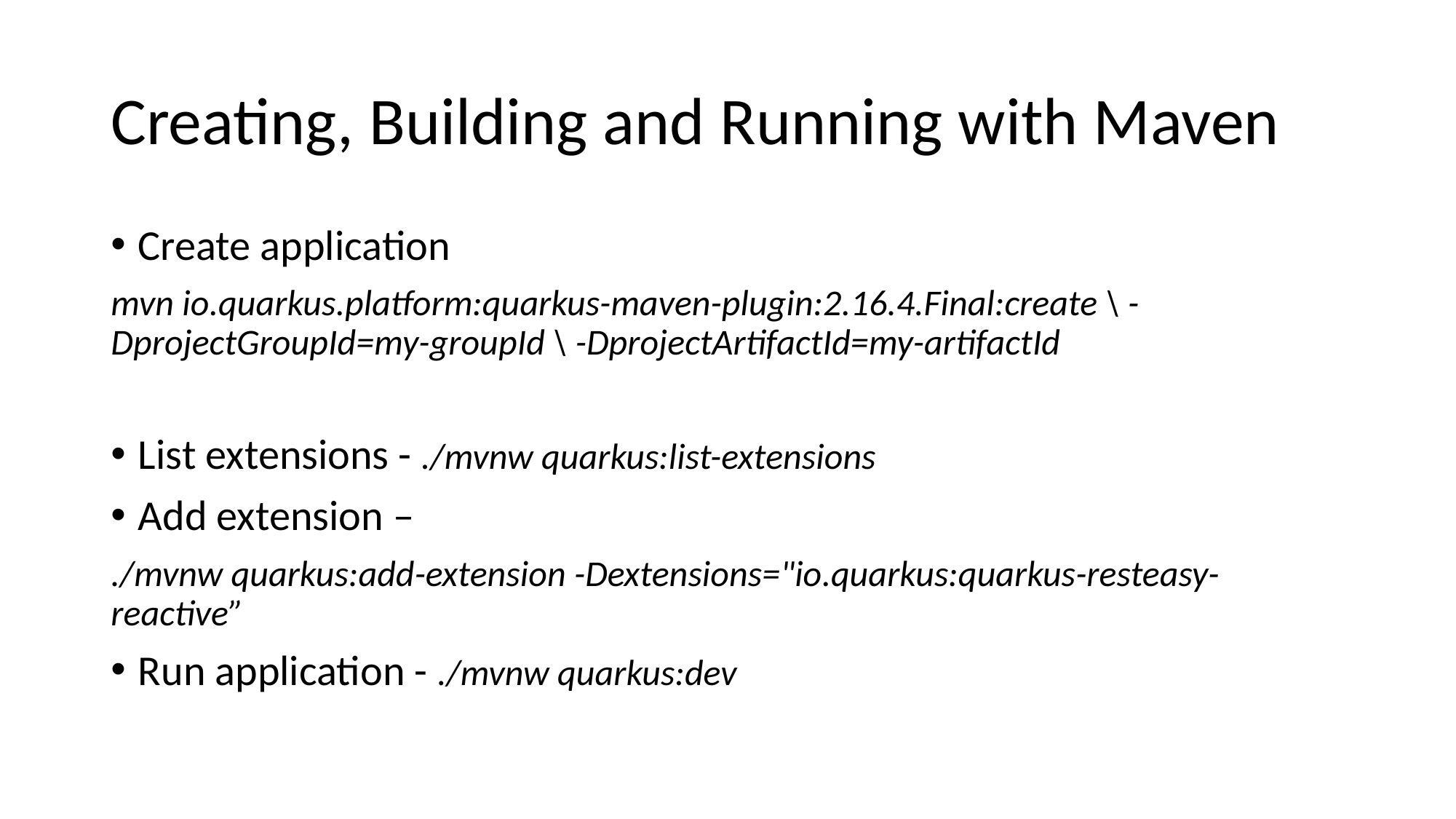

# Creating, Building and Running with Maven
Create application
mvn io.quarkus.platform:quarkus-maven-plugin:2.16.4.Final:create \ -DprojectGroupId=my-groupId \ -DprojectArtifactId=my-artifactId

List extensions - ./mvnw quarkus:list-extensions
Add extension –
./mvnw quarkus:add-extension -Dextensions="io.quarkus:quarkus-resteasy-reactive”
Run application - ./mvnw quarkus:dev